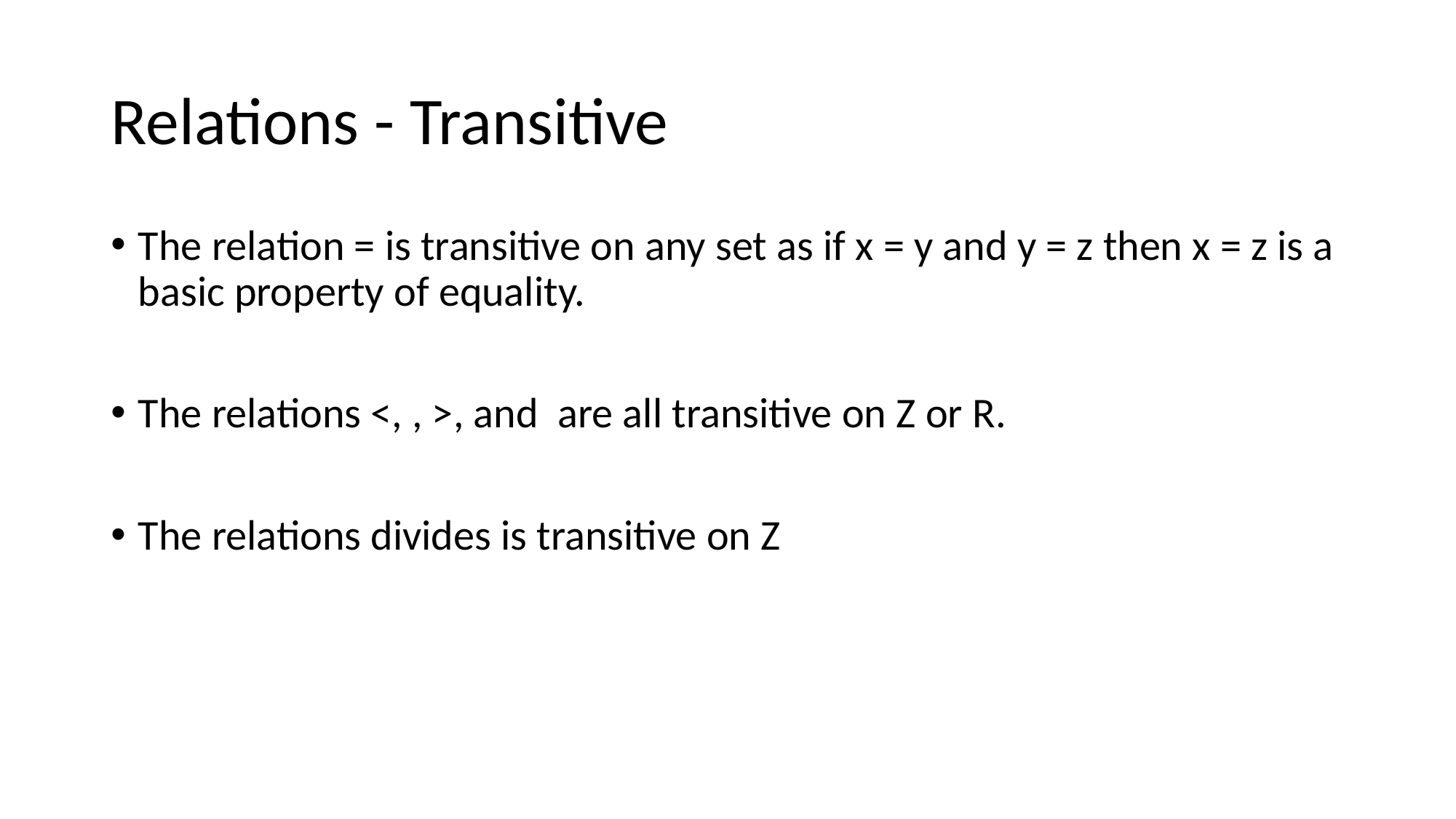

# Relations - Transitive
The relation = is transitive on any set as if x = y and y = z then x = z is a basic property of equality.

The relations <, , >, and  are all transitive on Z or R.

The relations divides is transitive on Z